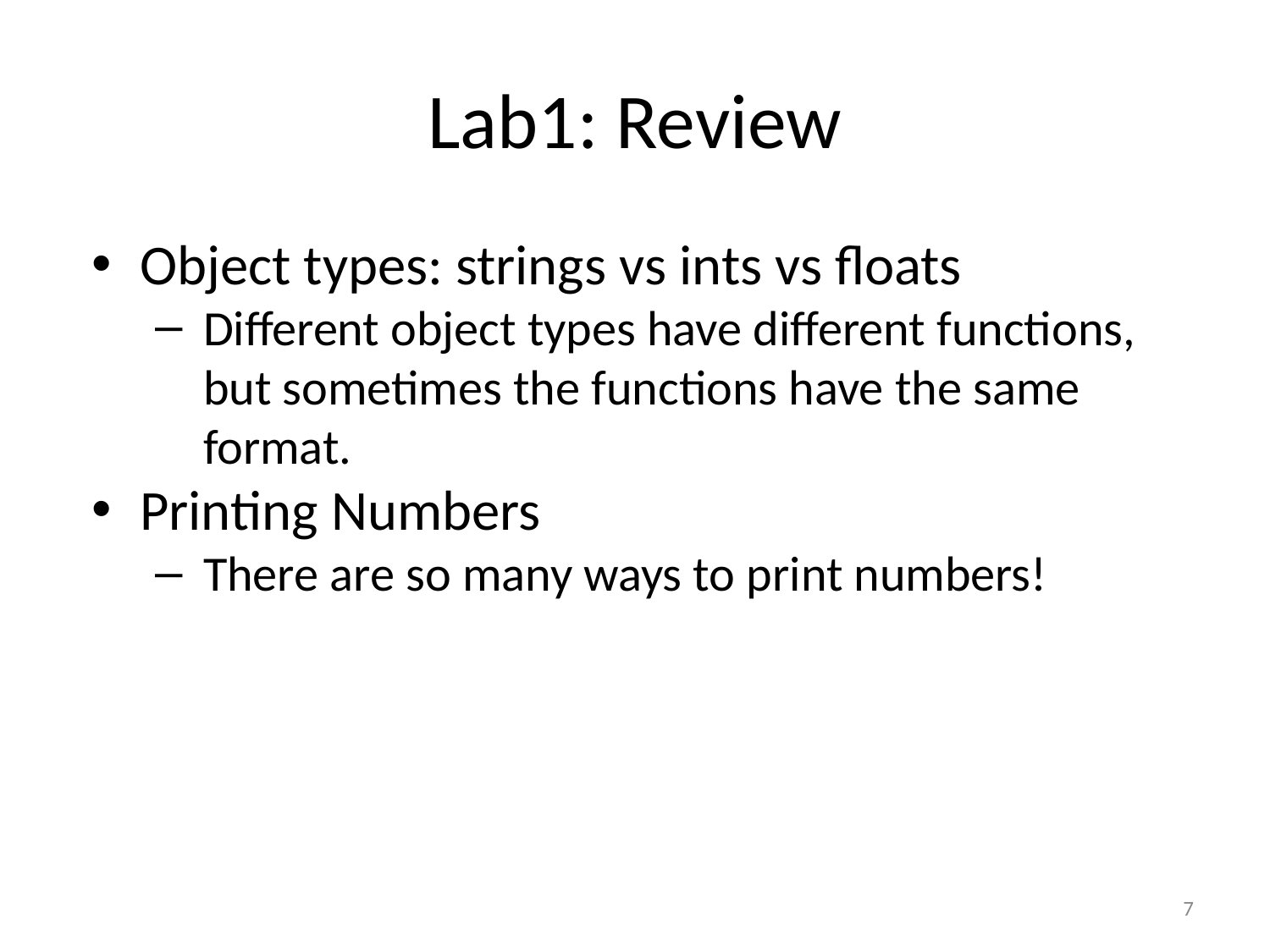

# Lab1: Review
Object types: strings vs ints vs floats
Different object types have different functions, but sometimes the functions have the same format.
Printing Numbers
There are so many ways to print numbers!
7